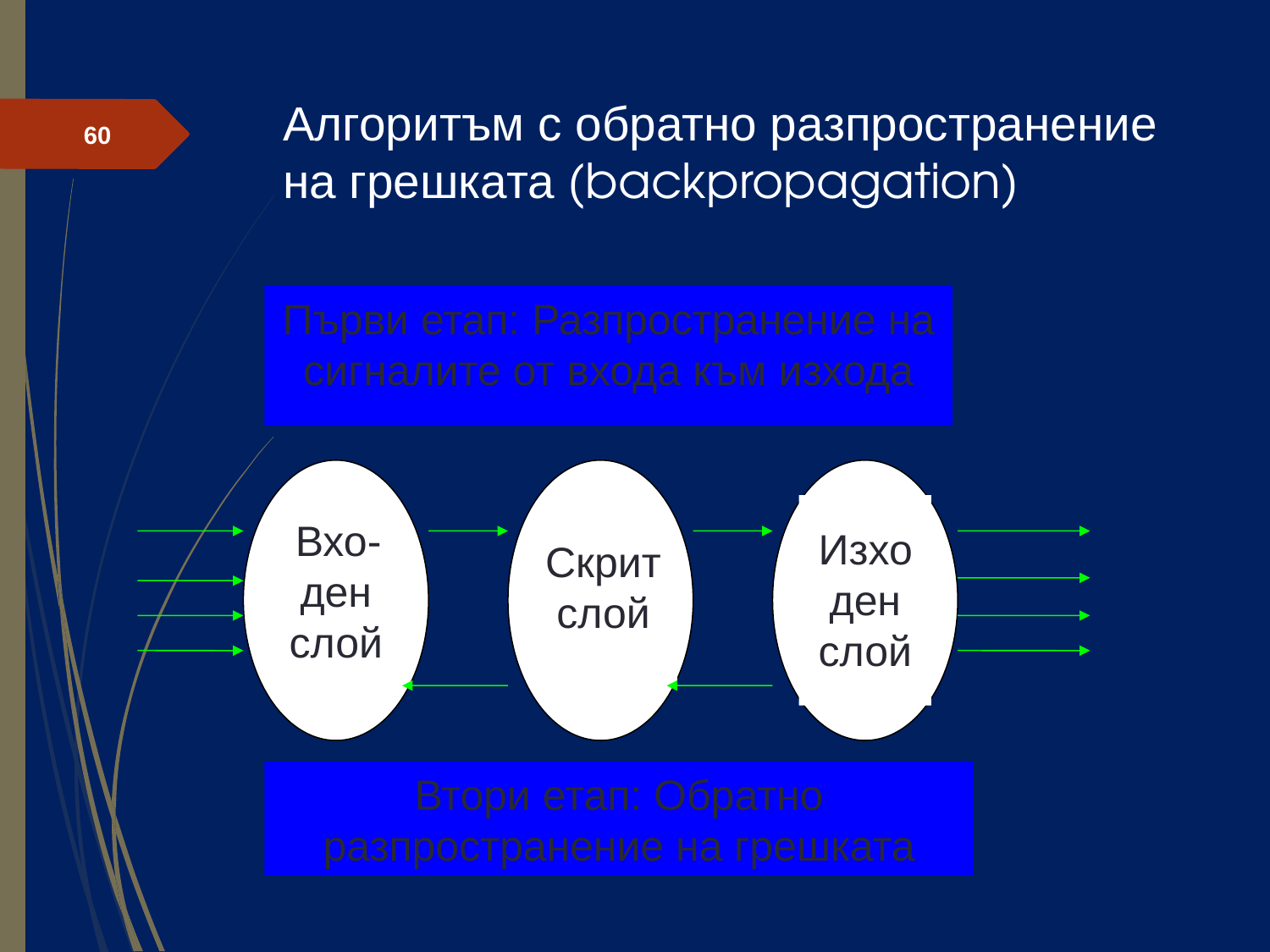

# Алгоритъм с обратно разпространение на грешката (backpropagation)
60
Първи етап: Разпространение на сигналите от входа към изхода

 Изходен слой
 Вхо-ден слой
Скрит слой

Втори етап: Обратно разпространение на грешката